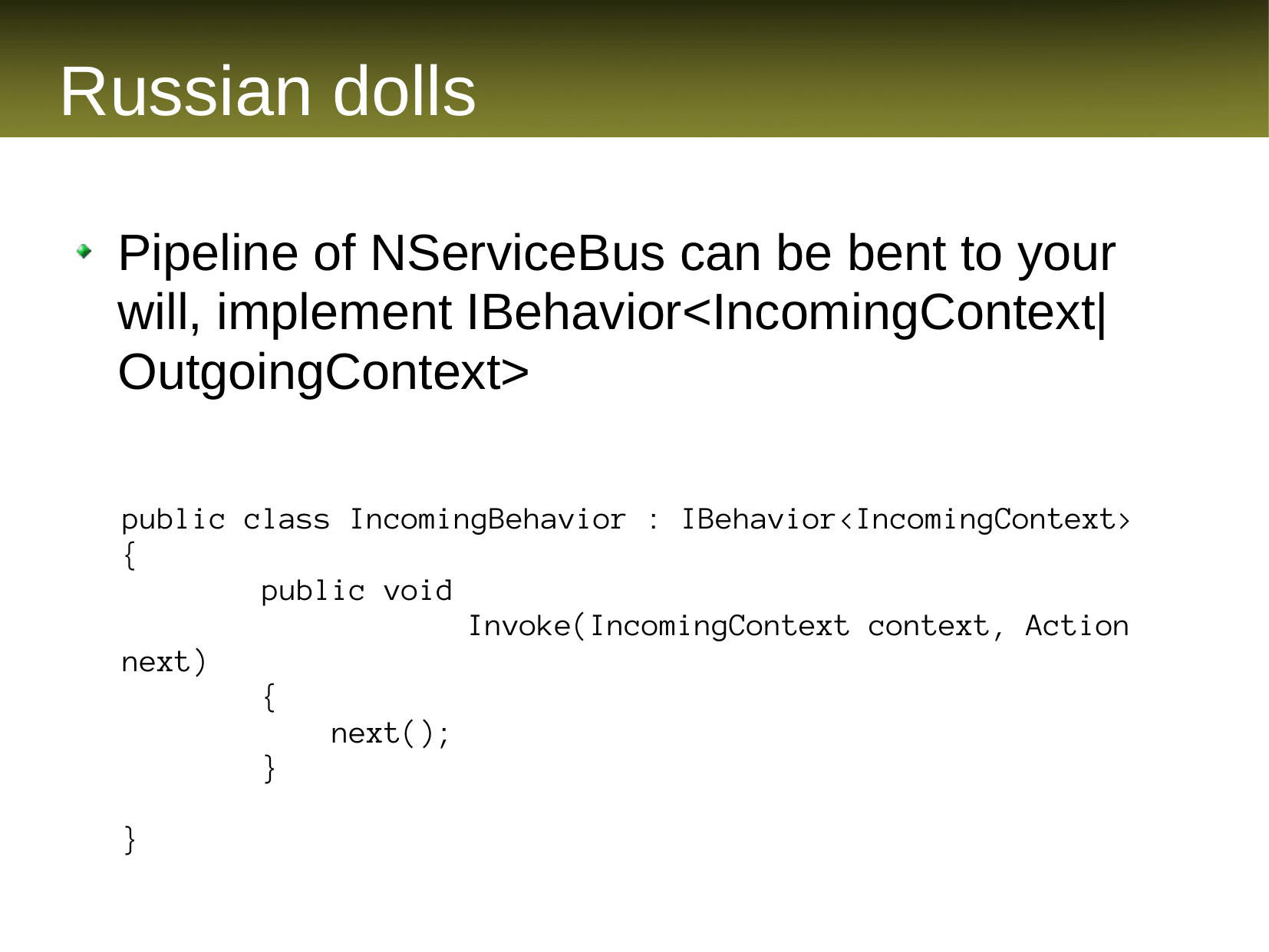

# Russian dolls
Pipeline of NServiceBus can be bent to your will, implement IBehavior<IncomingContext|OutgoingContext>
public class IncomingBehavior : IBehavior<IncomingContext>
{
        public void
			Invoke(IncomingContext context, Action next)
        {
            next();
        }

}